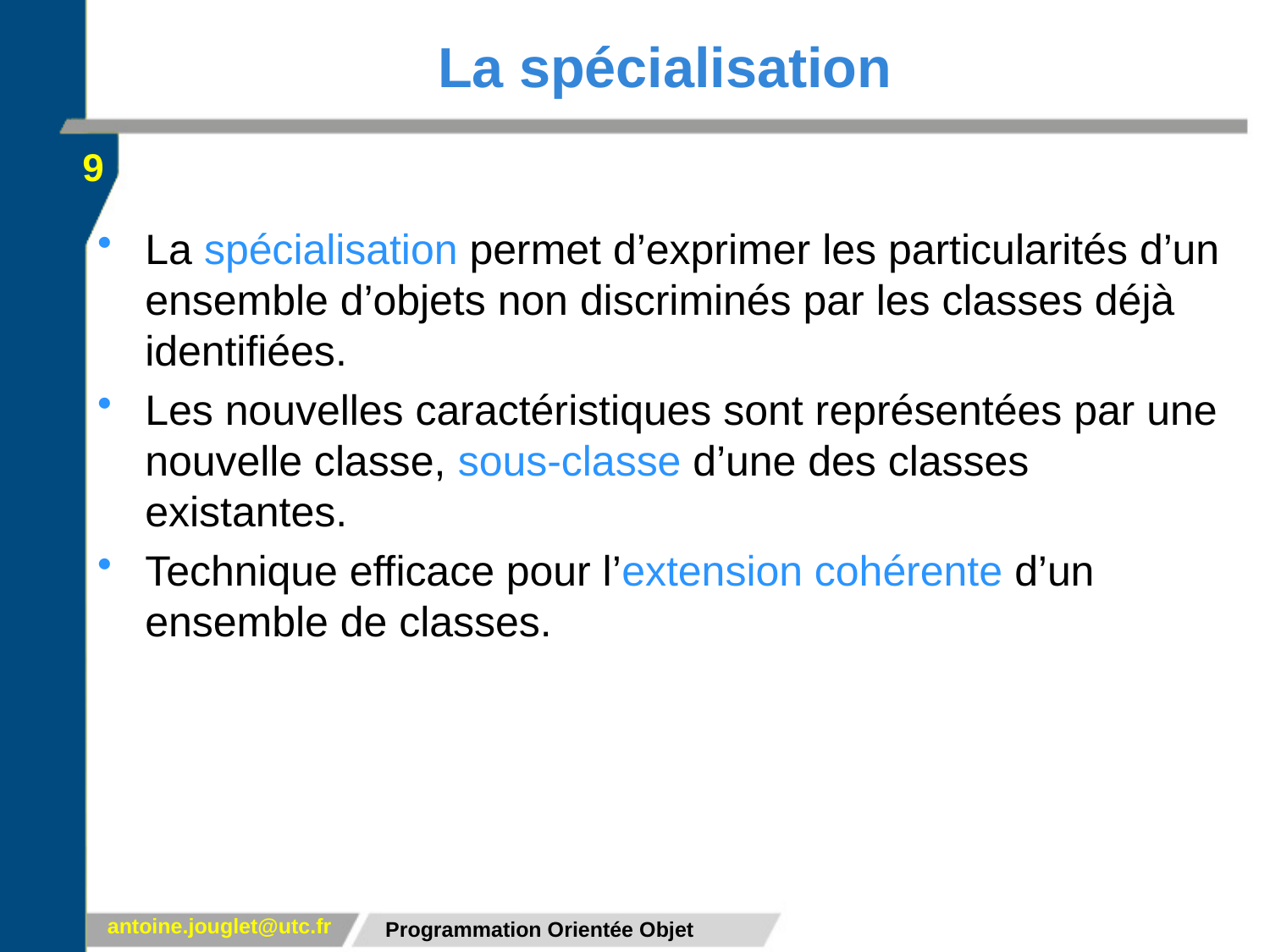

# La spécialisation
9
La spécialisation permet d’exprimer les particularités d’un ensemble d’objets non discriminés par les classes déjà identifiées.
Les nouvelles caractéristiques sont représentées par une nouvelle classe, sous-classe d’une des classes existantes.
Technique efficace pour l’extension cohérente d’un ensemble de classes.